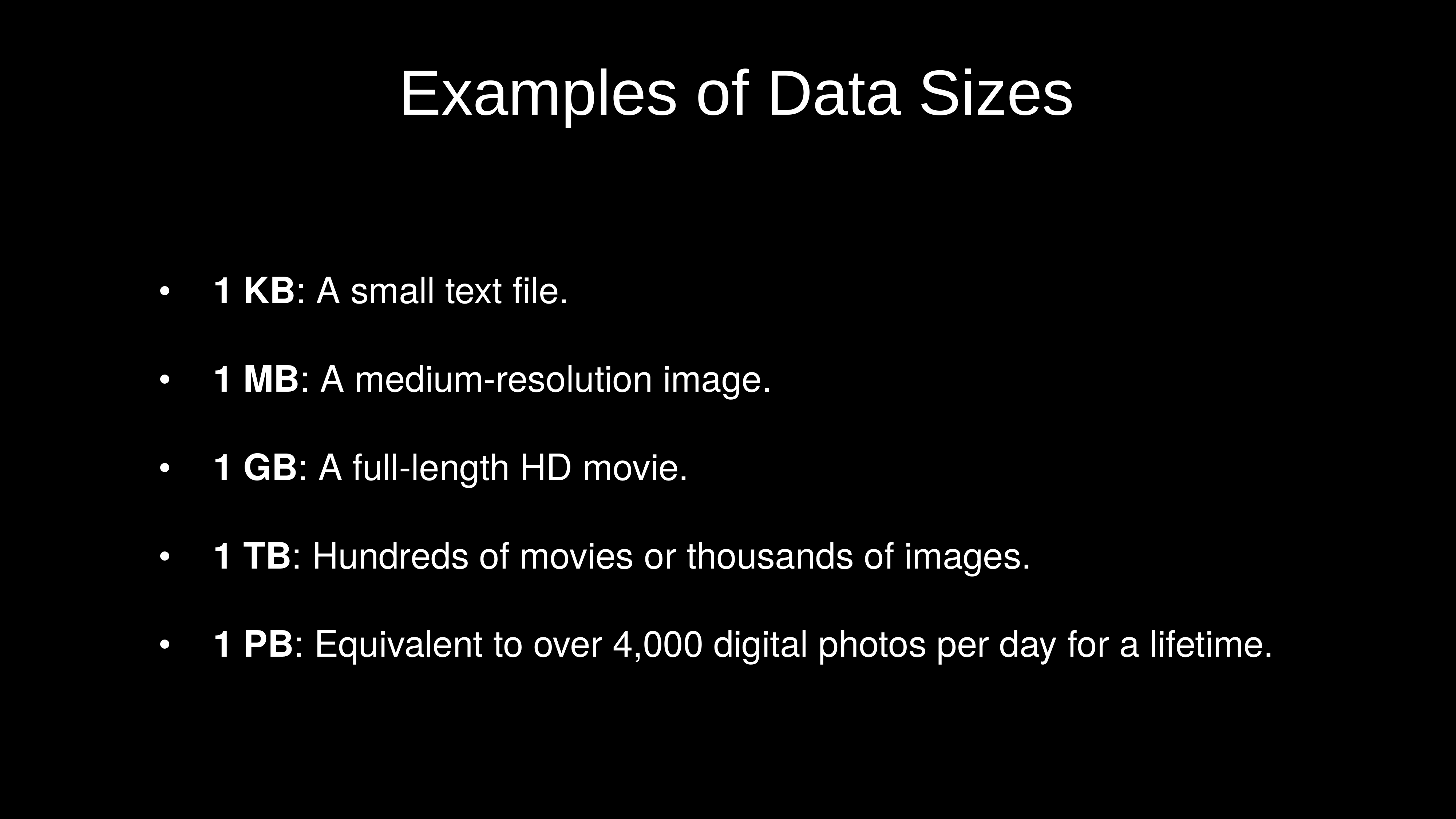

# Examples of Data Sizes
	•	1 KB: A small text file.
	•	1 MB: A medium-resolution image.
	•	1 GB: A full-length HD movie.
	•	1 TB: Hundreds of movies or thousands of images.
	•	1 PB: Equivalent to over 4,000 digital photos per day for a lifetime.